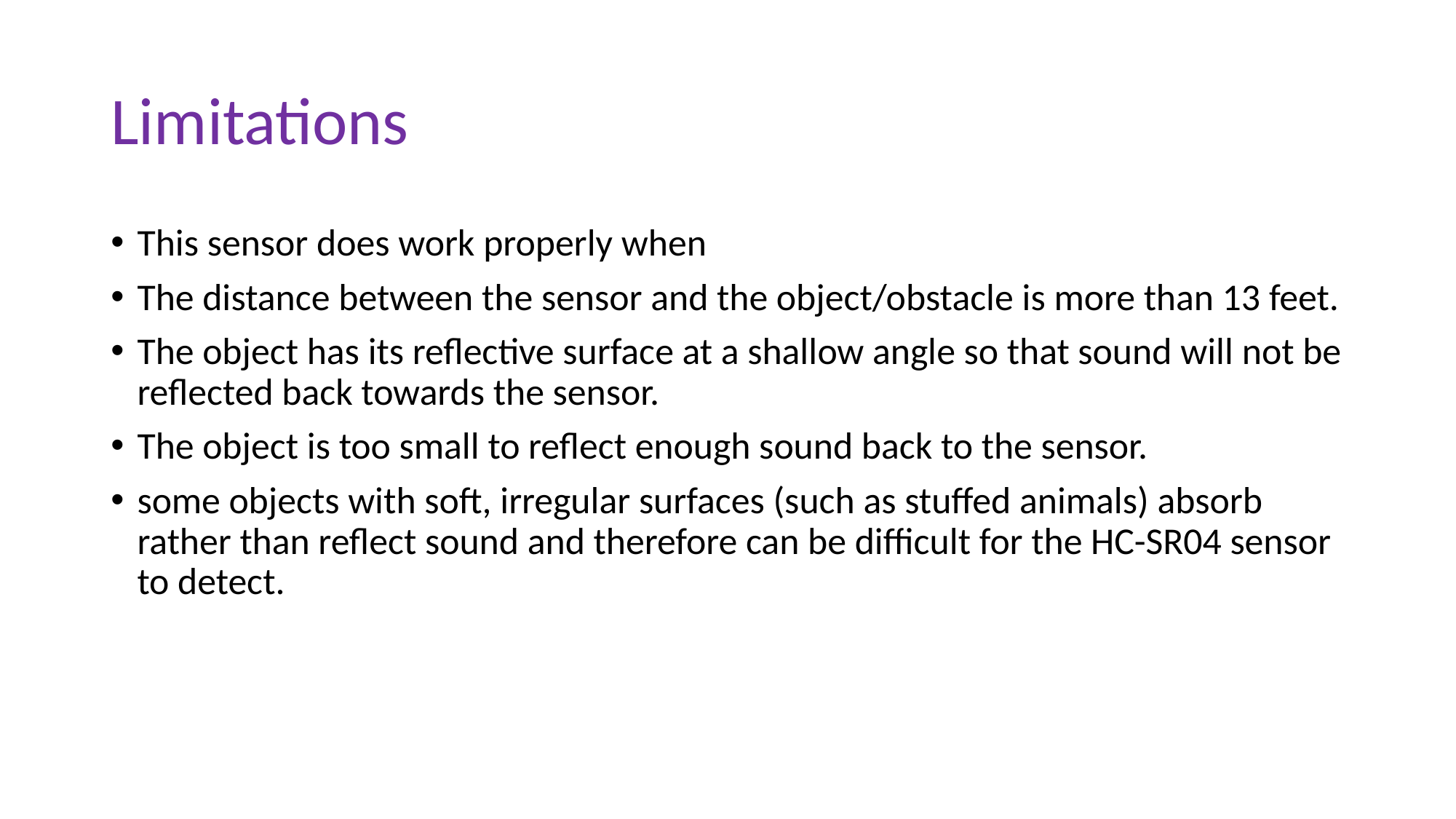

# Limitations
This sensor does work properly when
The distance between the sensor and the object/obstacle is more than 13 feet.
The object has its reflective surface at a shallow angle so that sound will not be reflected back towards the sensor.
The object is too small to reflect enough sound back to the sensor.
some objects with soft, irregular surfaces (such as stuffed animals) absorb rather than reflect sound and therefore can be difficult for the HC-SR04 sensor to detect.